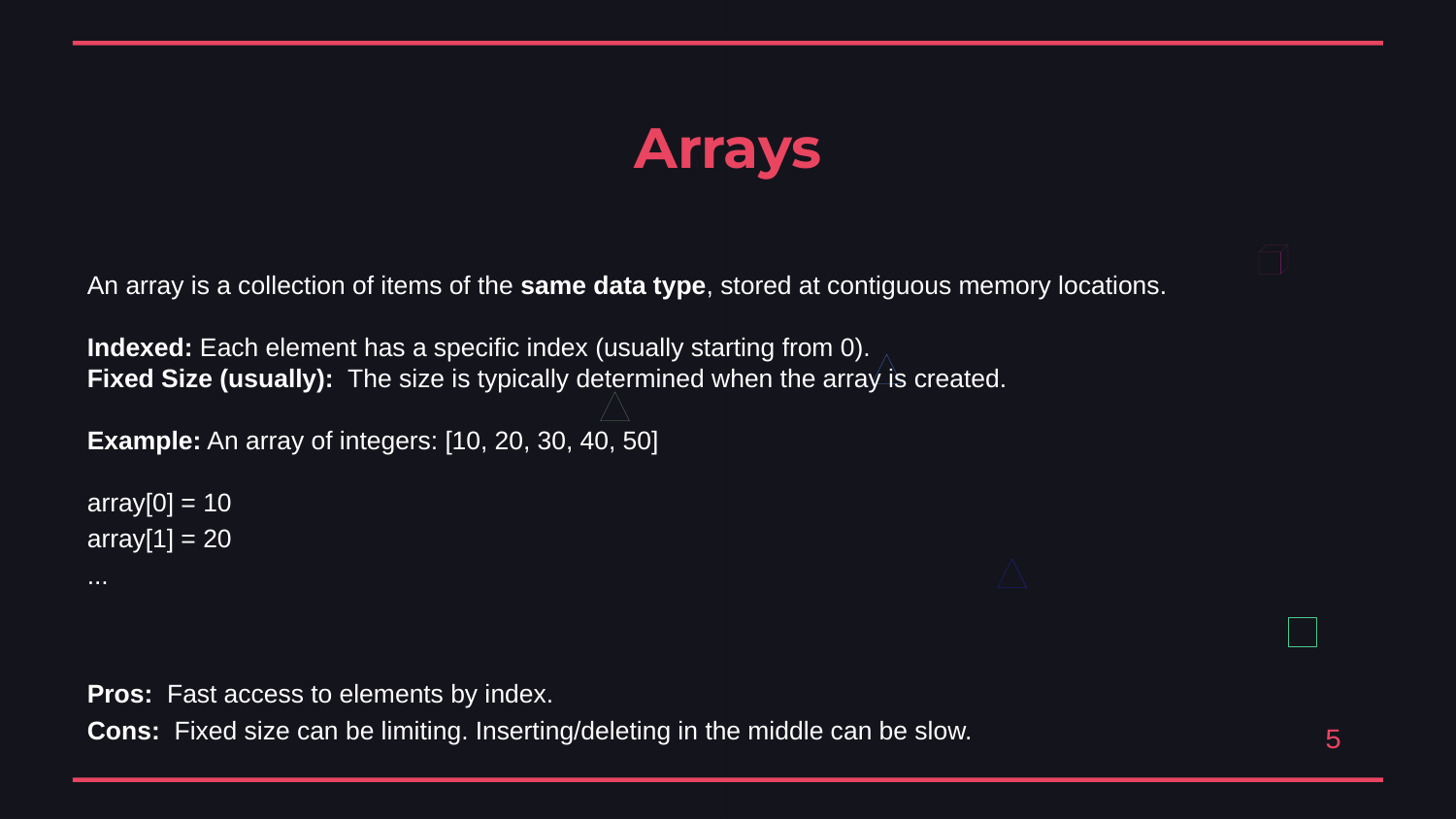

Arrays

An array is a collection of items of the same data type, stored at contiguous memory locations.

Indexed: Each element has a specific index (usually starting from 0).
Fixed Size (usually):  The size is typically determined when the array is created.

Example: An array of integers: [10, 20, 30, 40, 50]

array[0] = 10
array[1] = 20
...

Pros:  Fast access to elements by index.
Cons:  Fixed size can be limiting. Inserting/deleting in the middle can be slow.

5